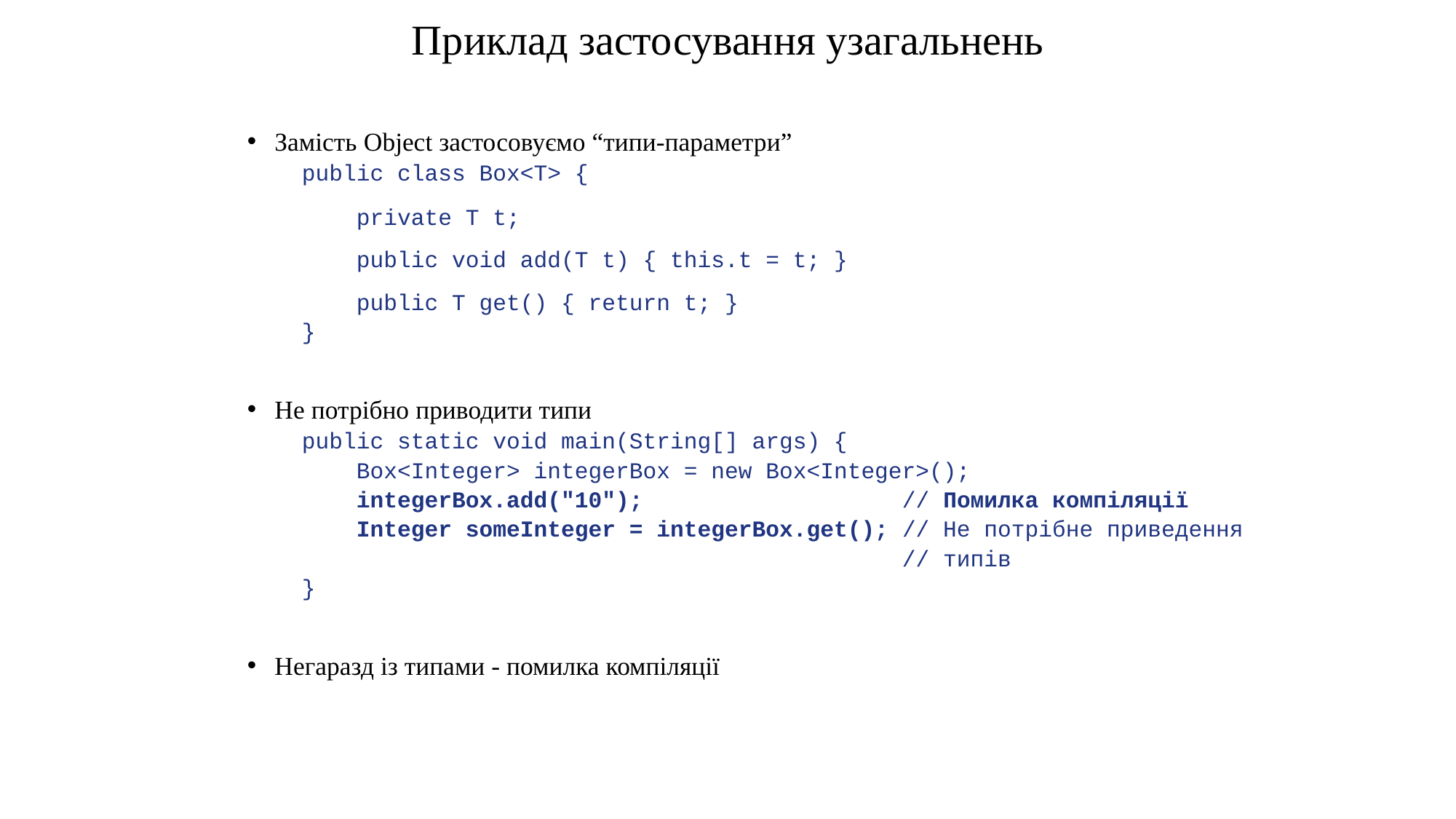

# Приклад застосування узагальнень
Замість Object застосовуємо “типи-параметри”
public class Box<T> {

    private T t;

    public void add(T t) { this.t = t; }

    public T get() { return t; }
}

Не потрібно приводити типи
public static void main(String[] args) {
    Box<Integer> integerBox = new Box<Integer>();
    integerBox.add("10");                   // Помилка компіляції
    Integer someInteger = integerBox.get(); // Не потрібне приведення
                                            // типів
}

Негаразд із типами - помилка компіляції